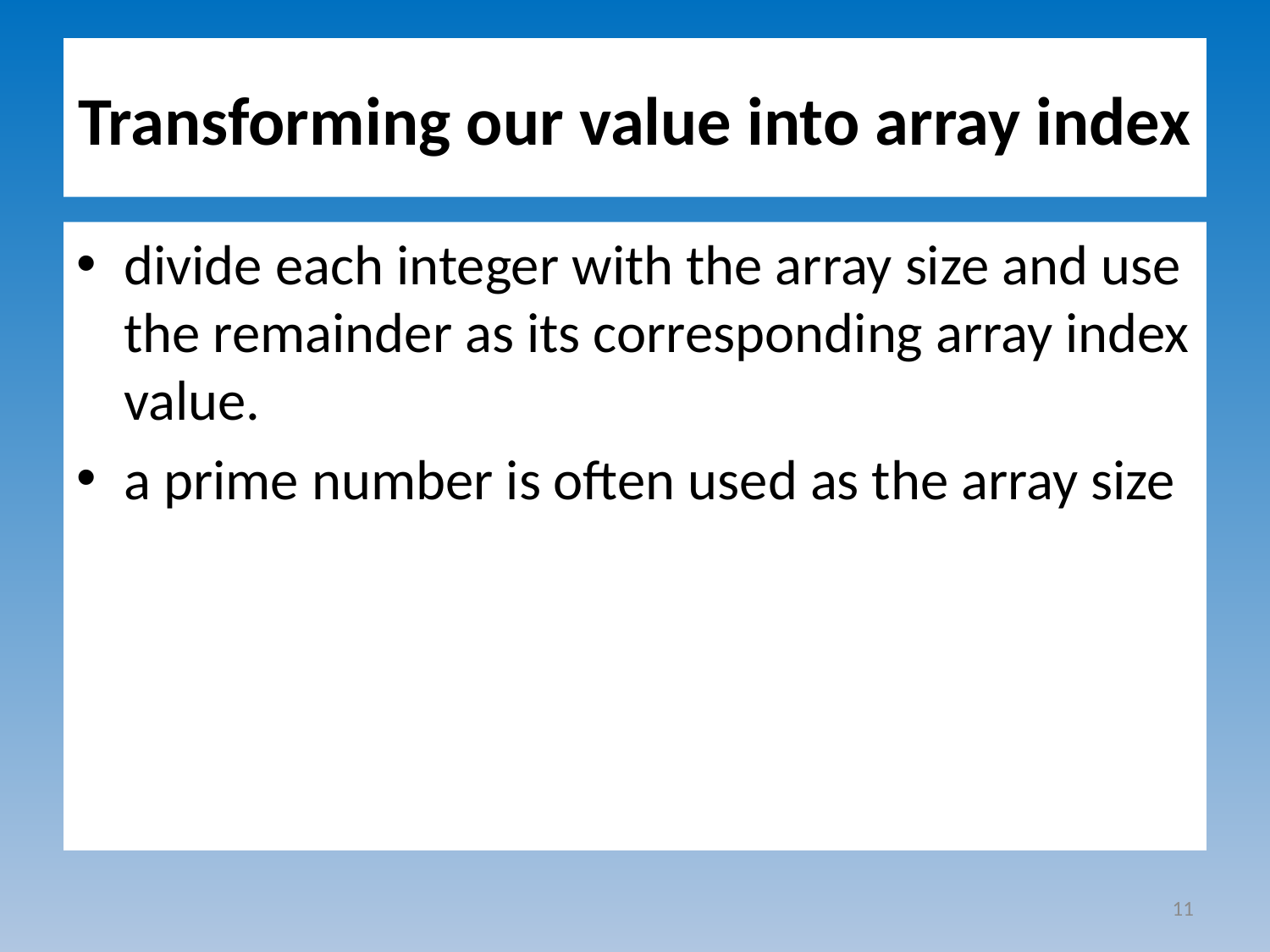

# Transforming our value into array index
divide each integer with the array size and use the remainder as its corresponding array index value.
a prime number is often used as the array size
11